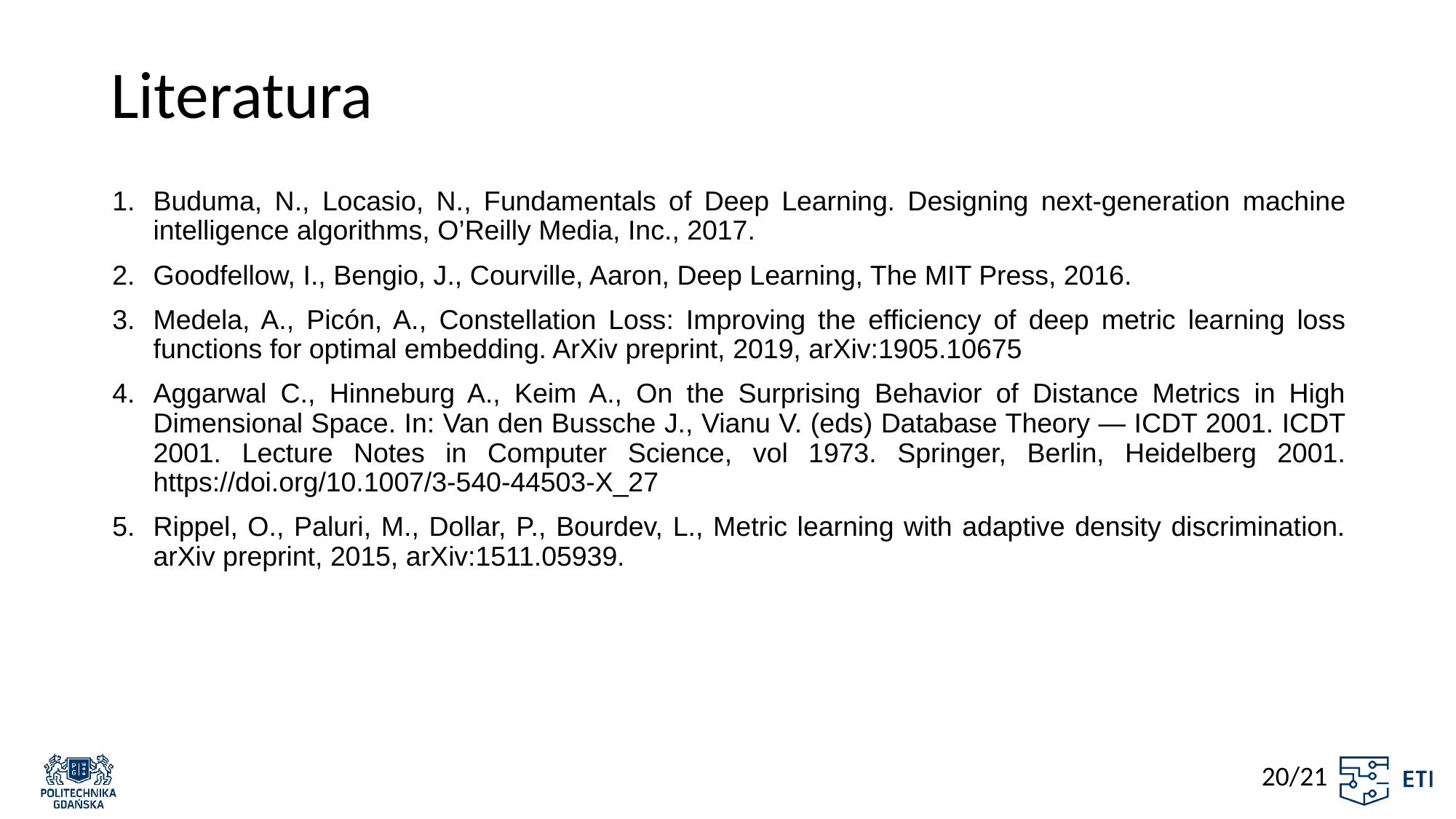

# Literatura
Buduma, N., Locasio, N., Fundamentals of Deep Learning. Designing next-generation machine intelligence algorithms, O’Reilly Media, Inc., 2017.
Goodfellow, I., Bengio, J., Courville, Aaron, Deep Learning, The MIT Press, 2016.
Medela, A., Picón, A., Constellation Loss: Improving the efficiency of deep metric learning loss functions for optimal embedding. ArXiv preprint, 2019, arXiv:1905.10675
Aggarwal C., Hinneburg A., Keim A., On the Surprising Behavior of Distance Metrics in High Dimensional Space. In: Van den Bussche J., Vianu V. (eds) Database Theory — ICDT 2001. ICDT 2001. Lecture Notes in Computer Science, vol 1973. Springer, Berlin, Heidelberg 2001. https://doi.org/10.1007/3-540-44503-X_27
Rippel, O., Paluri, M., Dollar, P., Bourdev, L., Metric learning with adaptive density discrimination. arXiv preprint, 2015, arXiv:1511.05939.
20/21